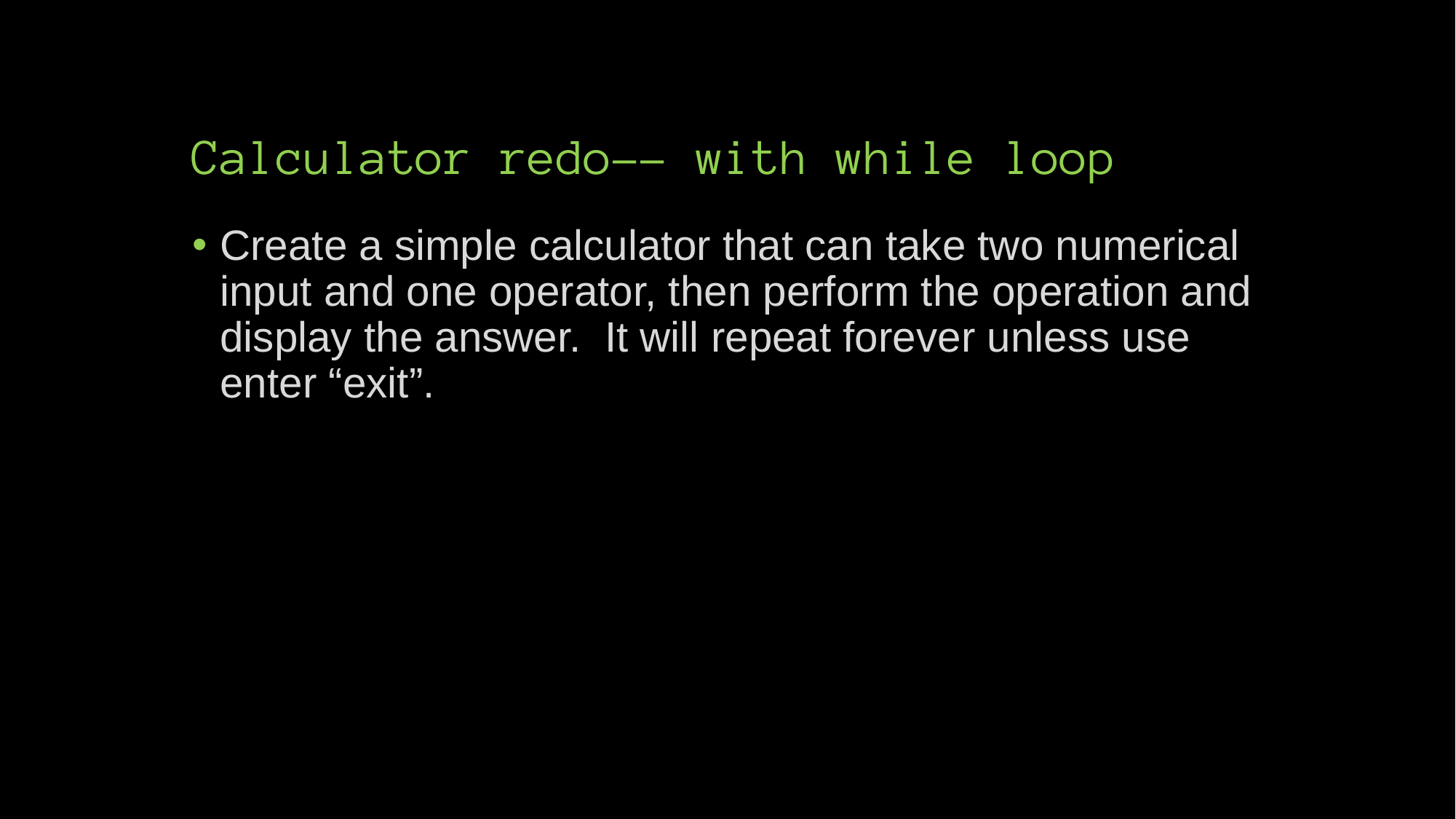

# Calculator redo-- with while loop
Create a simple calculator that can take two numerical input and one operator, then perform the operation and display the answer.  It will repeat forever unless use enter “exit”.